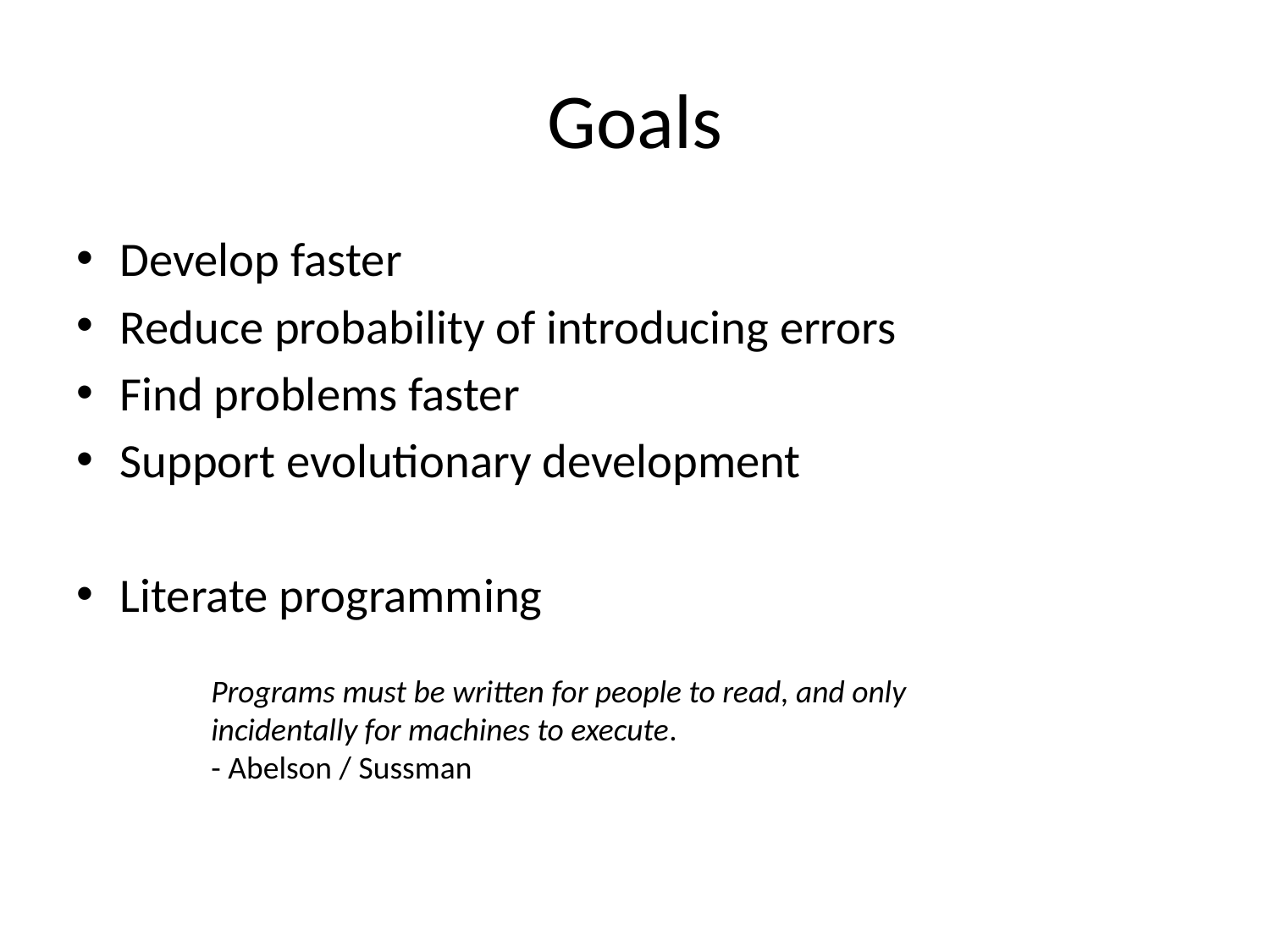

# Goals
Develop faster
Reduce probability of introducing errors
Find problems faster
Support evolutionary development

Literate programming
Programs must be written for people to read, and only incidentally for machines to execute.
- Abelson / Sussman